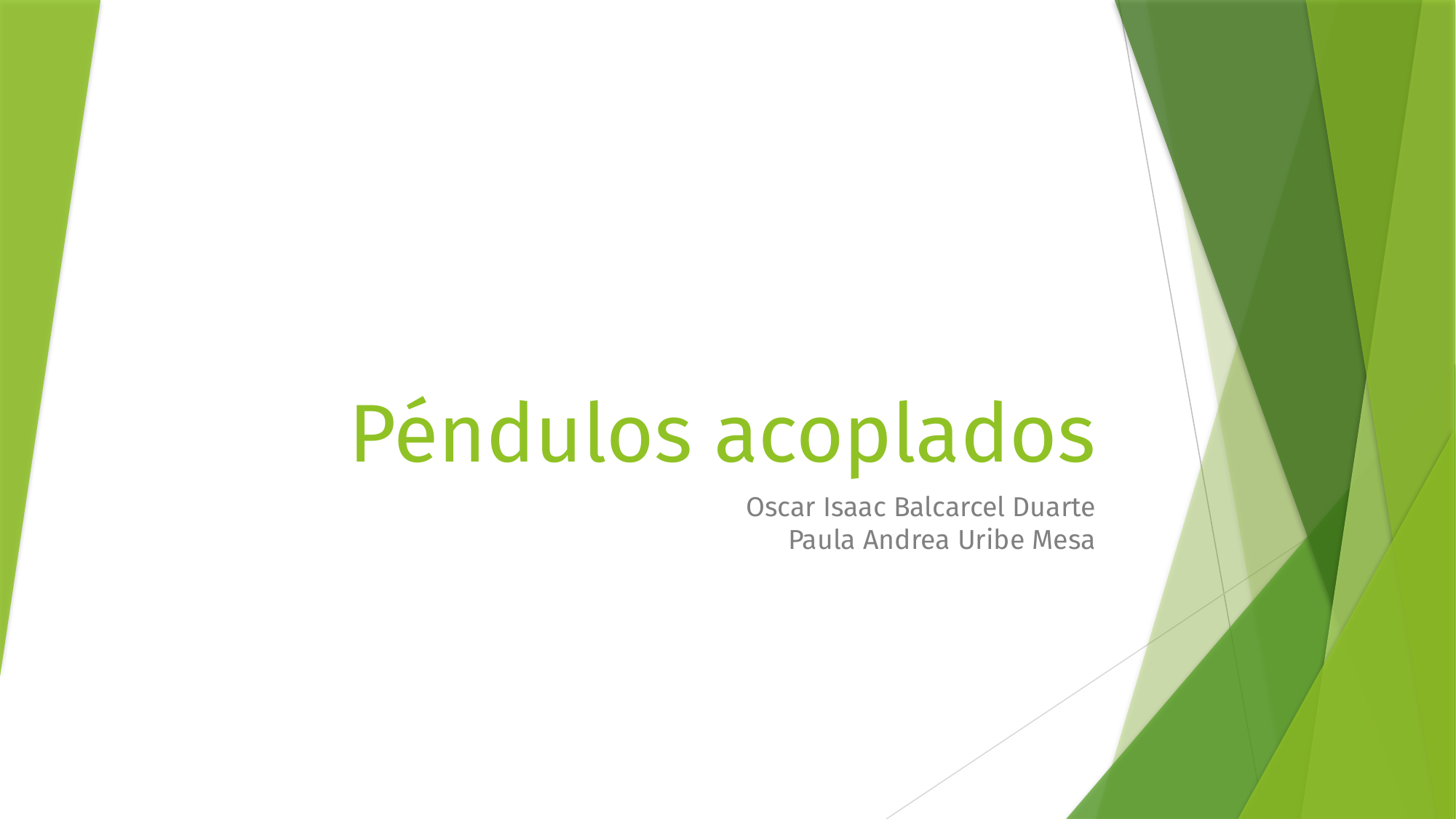

# Péndulos acoplados
Oscar Isaac Balcarcel Duarte
Paula Andrea Uribe Mesa